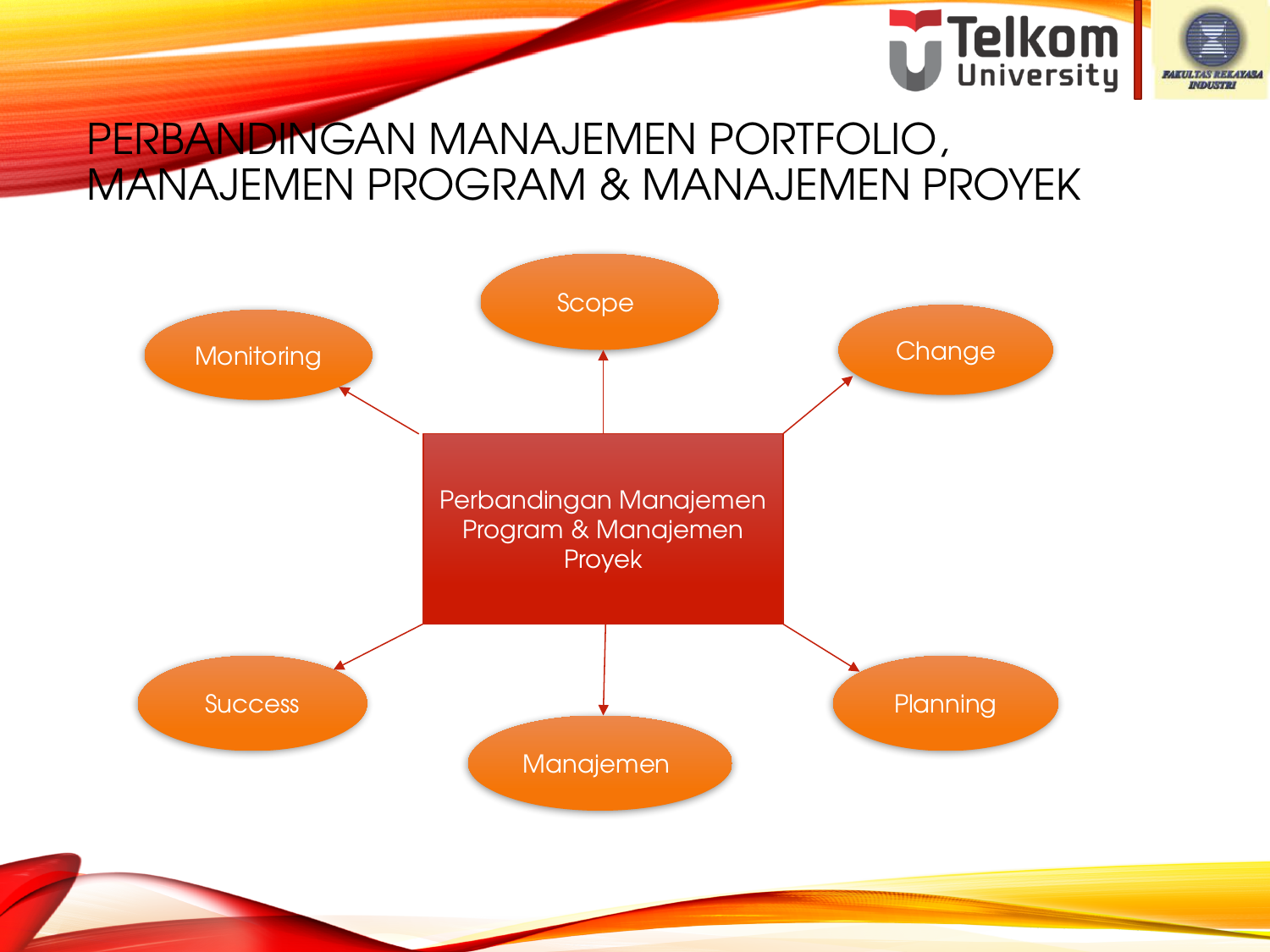

# PERBANDINGAN MANAJEMEN PORTFOLIO, MANAJEMEN PROGRAM & MANAJEMEN PROYEK
Scope
Change
Monitoring
Perbandingan Manajemen Program & Manajemen Proyek
Success
Planning
Manajemen